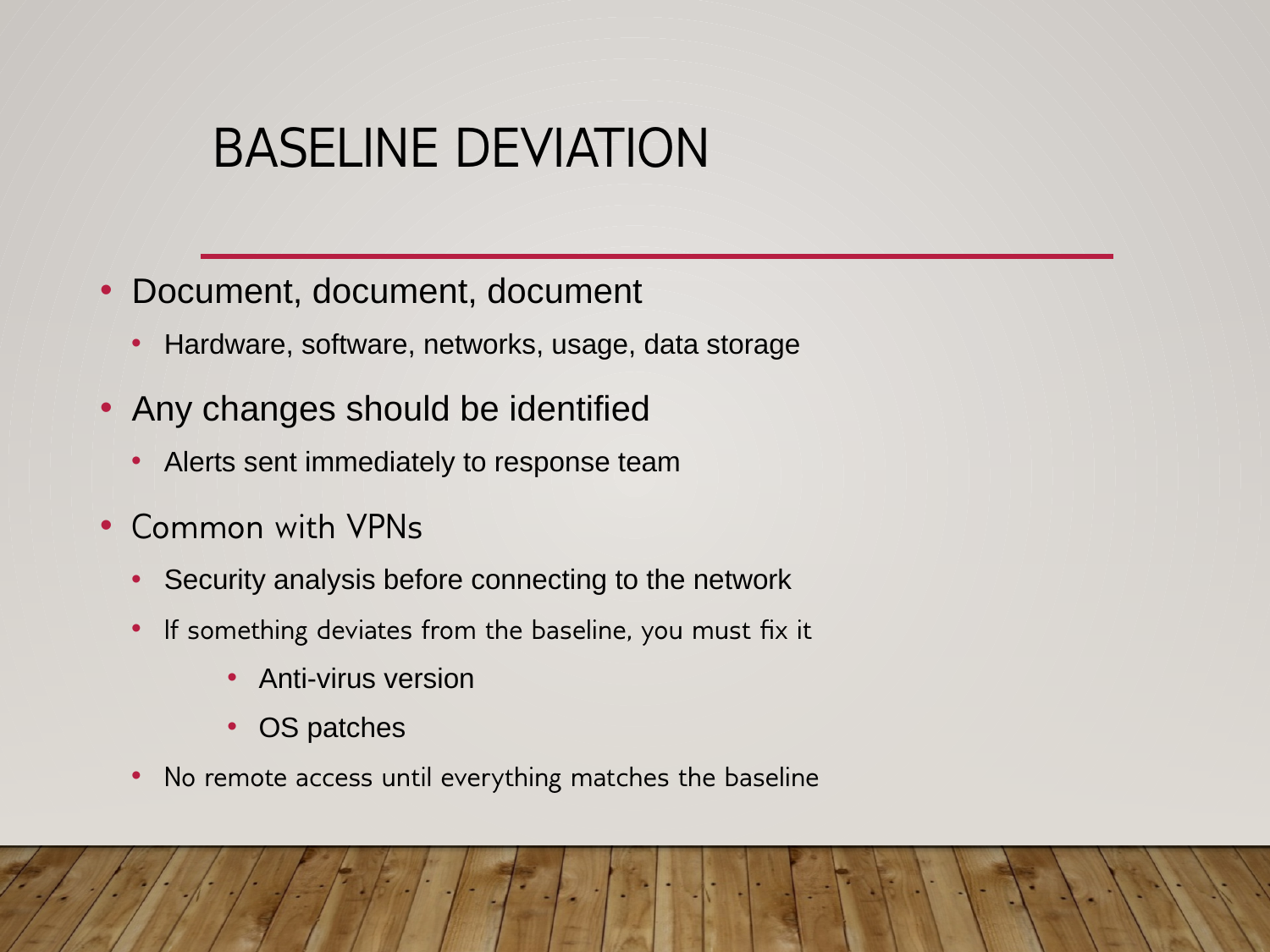

# Baseline deviation
Document, document, document
Hardware, software, networks, usage, data storage
Any changes should be identified
Alerts sent immediately to response team
Common with VPNs
Security analysis before connecting to the network
If something deviates from the baseline, you must fix it
Anti-virus version
OS patches
No remote access until everything matches the baseline